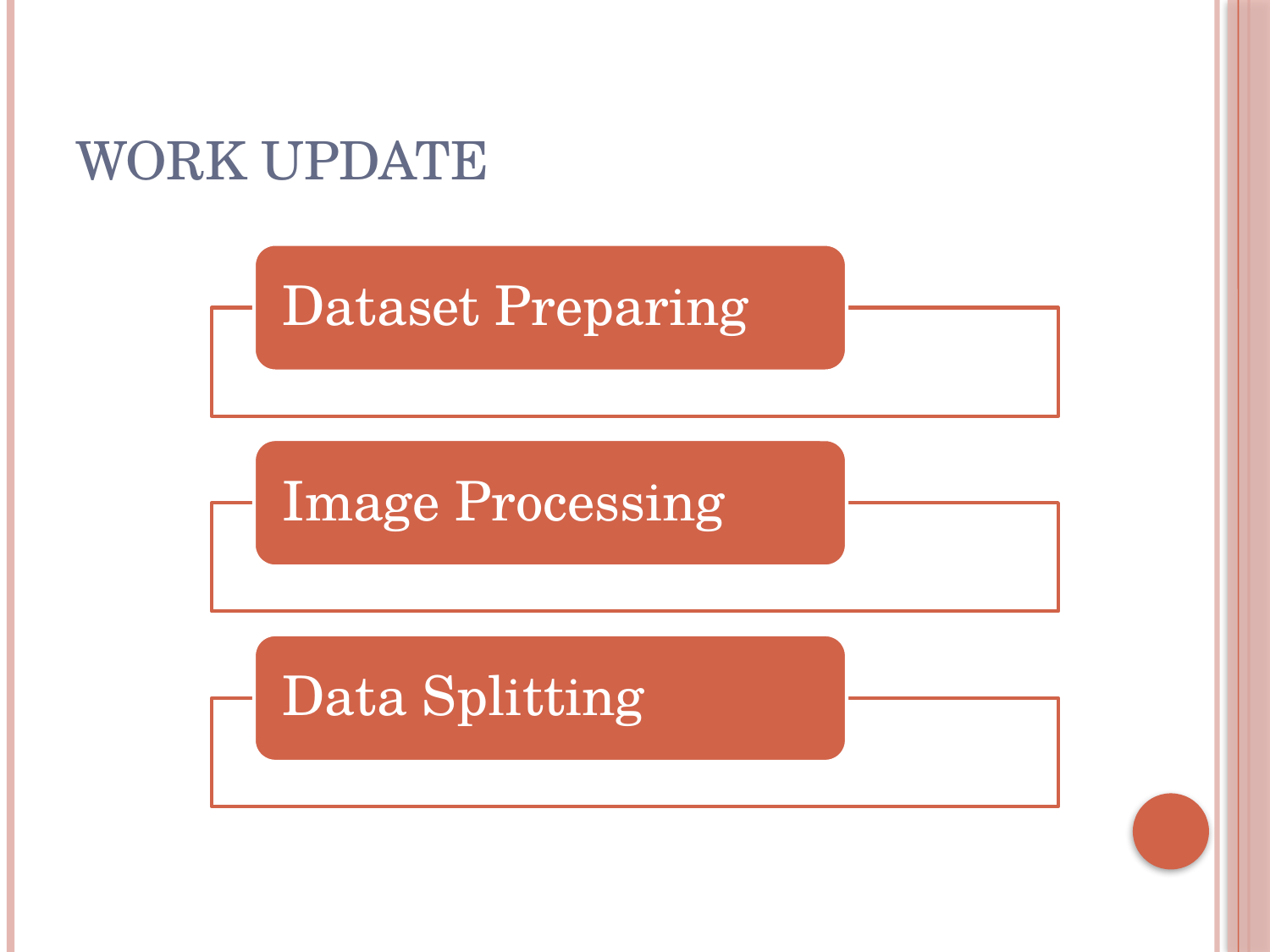

# Work Update
Dataset Preparing
Image Processing
Data Splitting